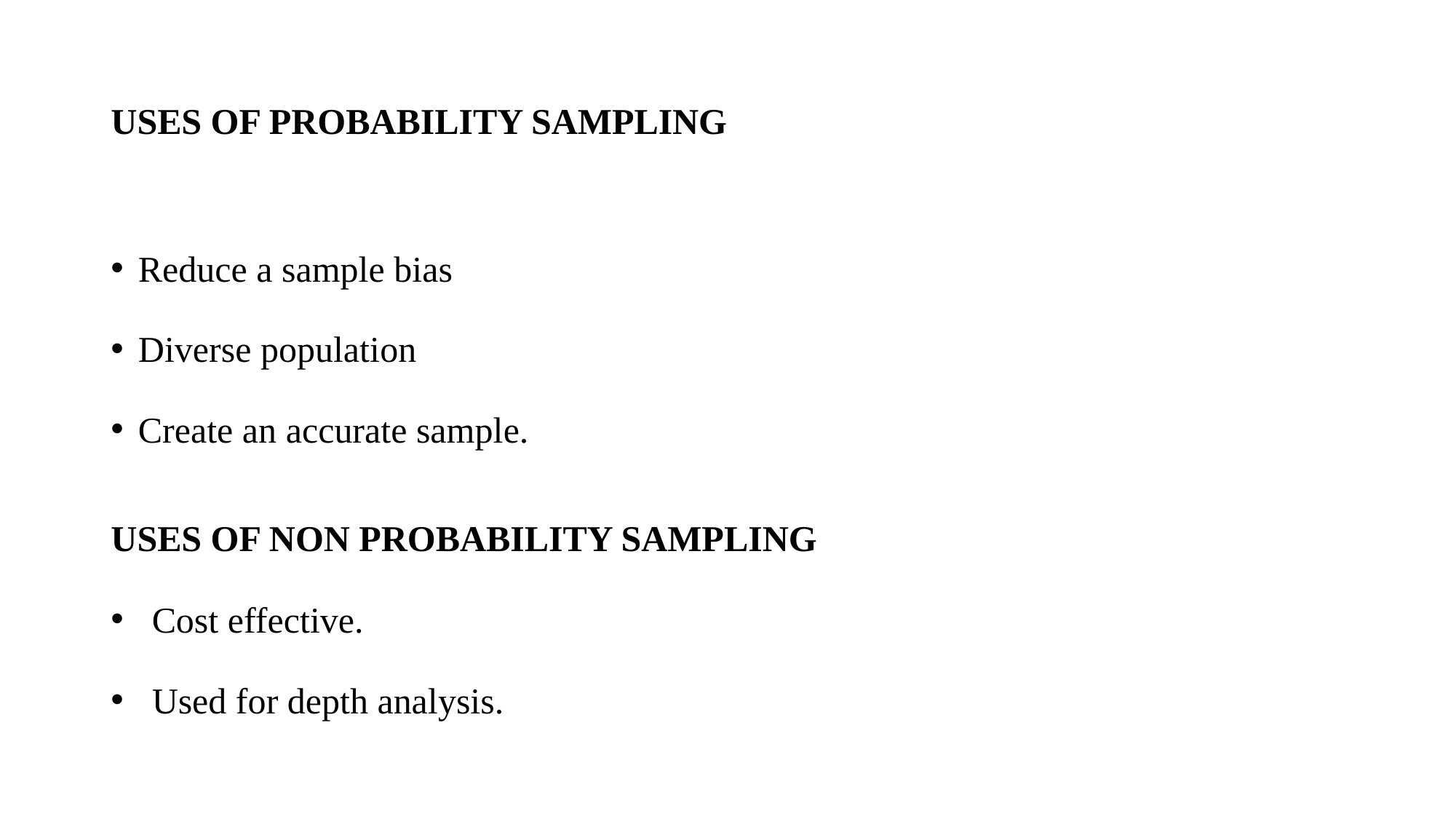

# USES OF PROBABILITY SAMPLING
Reduce a sample bias
Diverse population
Create an accurate sample.

USES OF NON PROBABILITY SAMPLING
Cost effective.
Used for depth analysis.